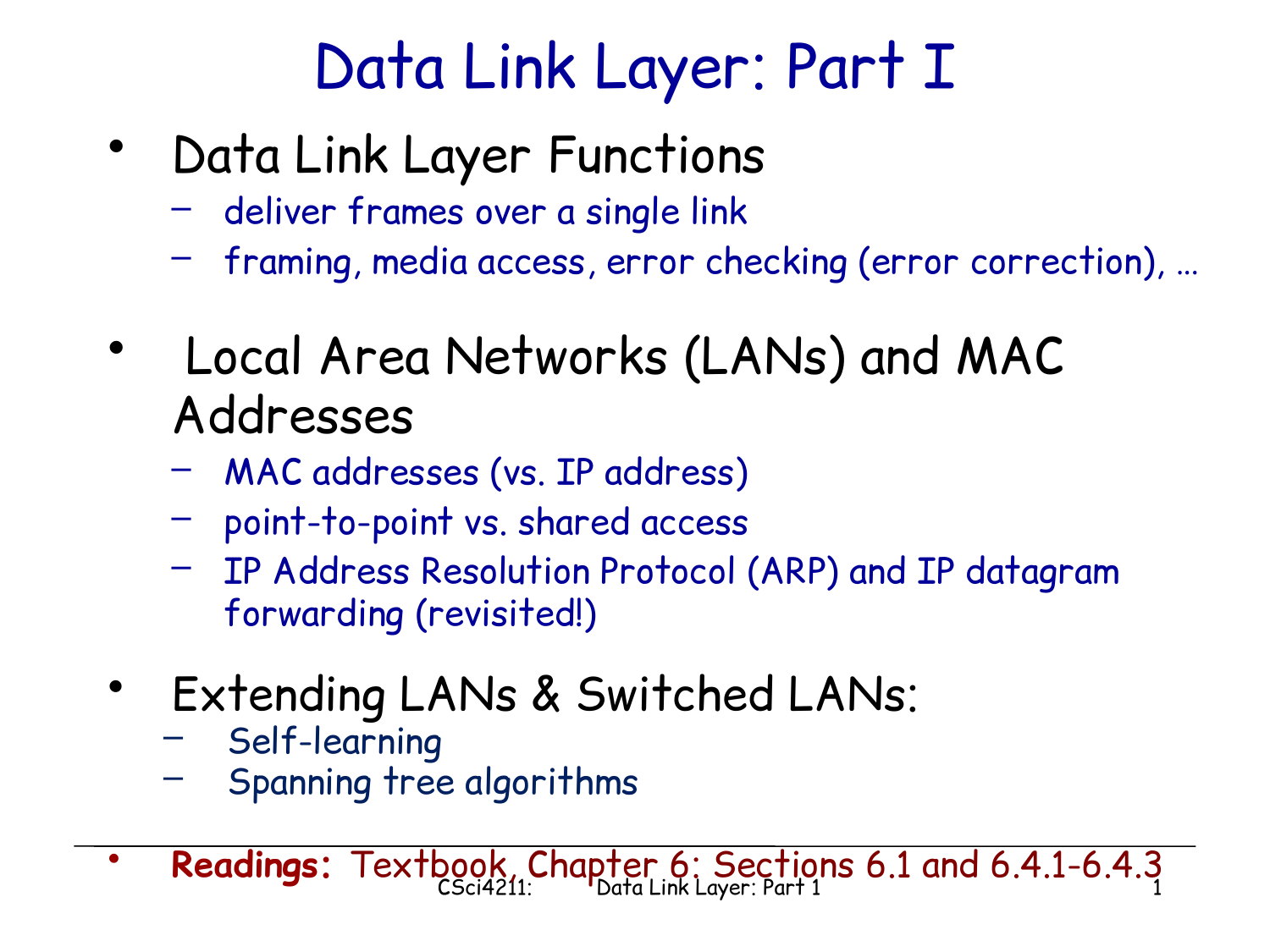

# Data Link Layer: Part I
Data Link Layer Functions
deliver frames over a single link
framing, media access, error checking (error correction), …

 Local Area Networks (LANs) and MAC Addresses
MAC addresses (vs. IP address)
point-to-point vs. shared access
IP Address Resolution Protocol (ARP) and IP datagram forwarding (revisited!)

Extending LANs & Switched LANs:
Self-learning
Spanning tree algorithms

Readings: Textbook, Chapter 6: Sections 6.1 and 6.4.1-6.4.3

CSci4211:          Data Link Layer: Part 1
1